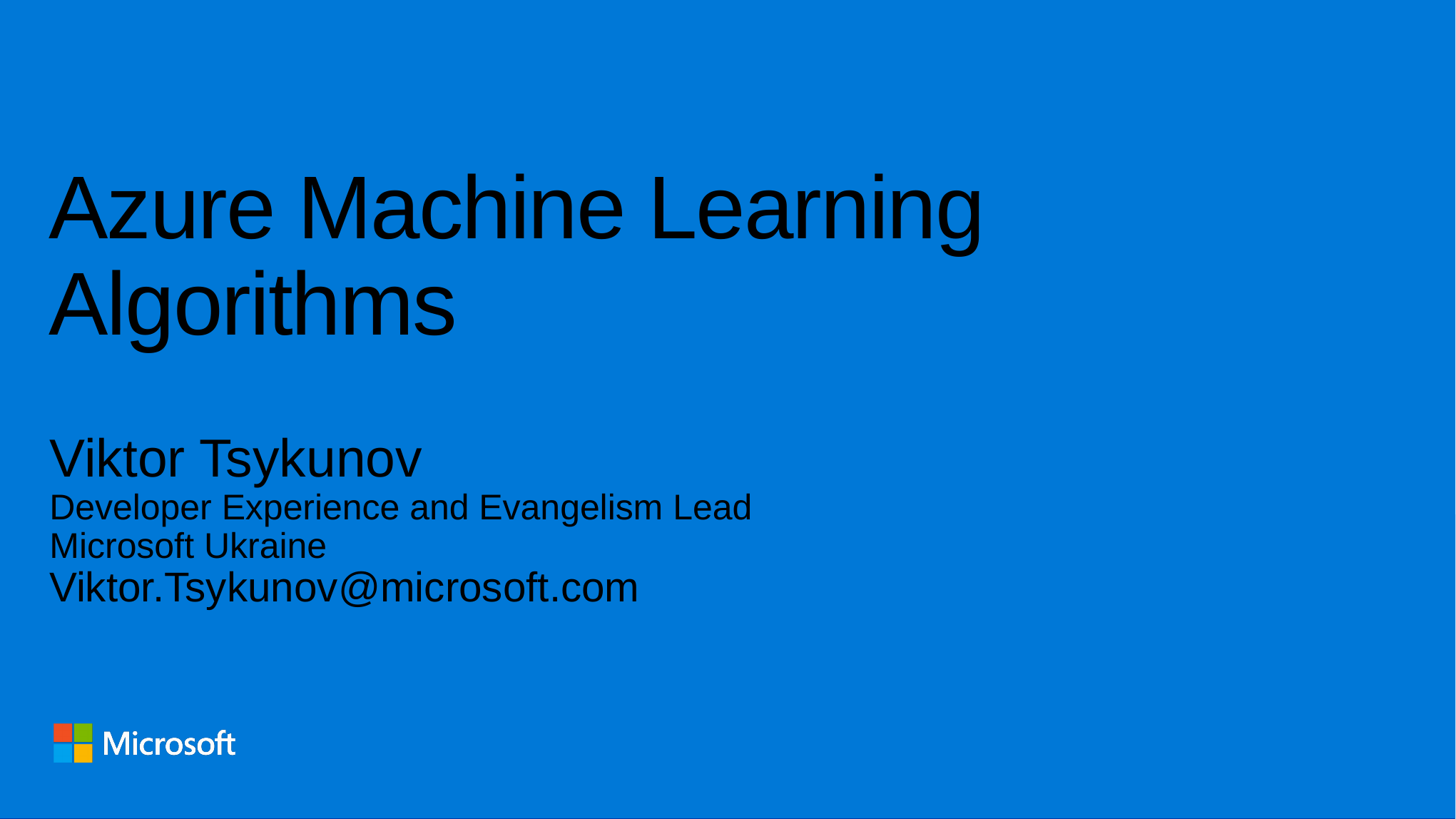

# Azure Machine Learning Algorithms
Viktor Tsykunov
Developer Experience and Evangelism Lead
Microsoft Ukraine
Viktor.Tsykunov@microsoft.com